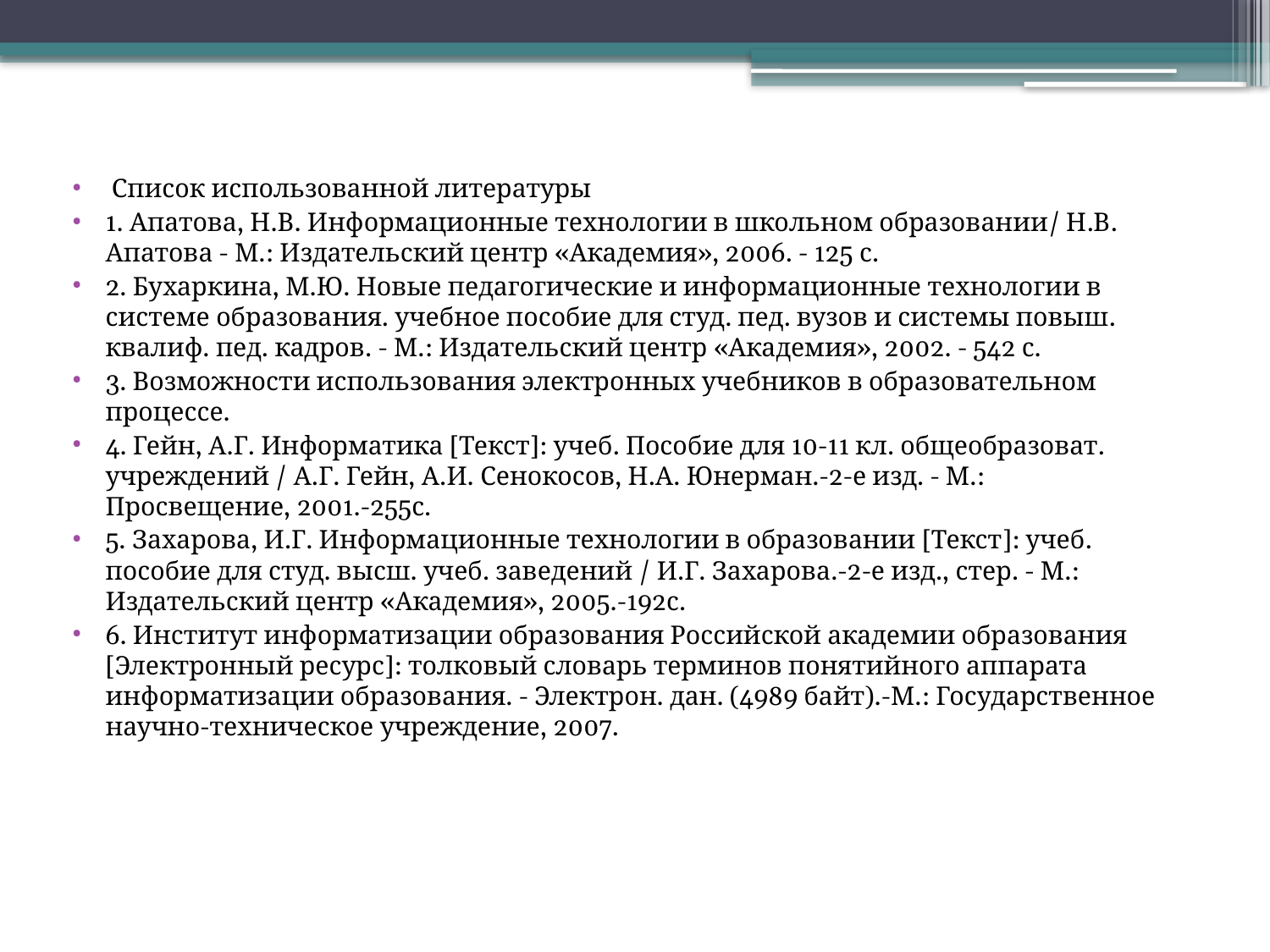

Список использованной литературы
1. Апатова, Н.В. Информационные технологии в школьном образовании/ Н.В. Апатова - М.: Издательский центр «Академия», 2006. - 125 с.
2. Бухаркина, М.Ю. Новые педагогические и информационные технологии в системе образования. учебное пособие для студ. пед. вузов и системы повыш. квалиф. пед. кадров. - М.: Издательский центр «Академия», 2002. - 542 с.
3. Возможности использования электронных учебников в образовательном процессе.
4. Гейн, А.Г. Информатика [Текст]: учеб. Пособие для 10-11 кл. общеобразоват. учреждений / А.Г. Гейн, А.И. Сенокосов, Н.А. Юнерман.-2-е изд. - М.: Просвещение, 2001.-255с.
5. Захарова, И.Г. Информационные технологии в образовании [Текст]: учеб. пособие для студ. высш. учеб. заведений / И.Г. Захарова.-2-е изд., стер. - М.: Издательский центр «Академия», 2005.-192с.
6. Институт информатизации образования Российской академии образования [Электронный ресурс]: толковый словарь терминов понятийного аппарата информатизации образования. - Электрон. дан. (4989 байт).-М.: Государственное научно-техническое учреждение, 2007.